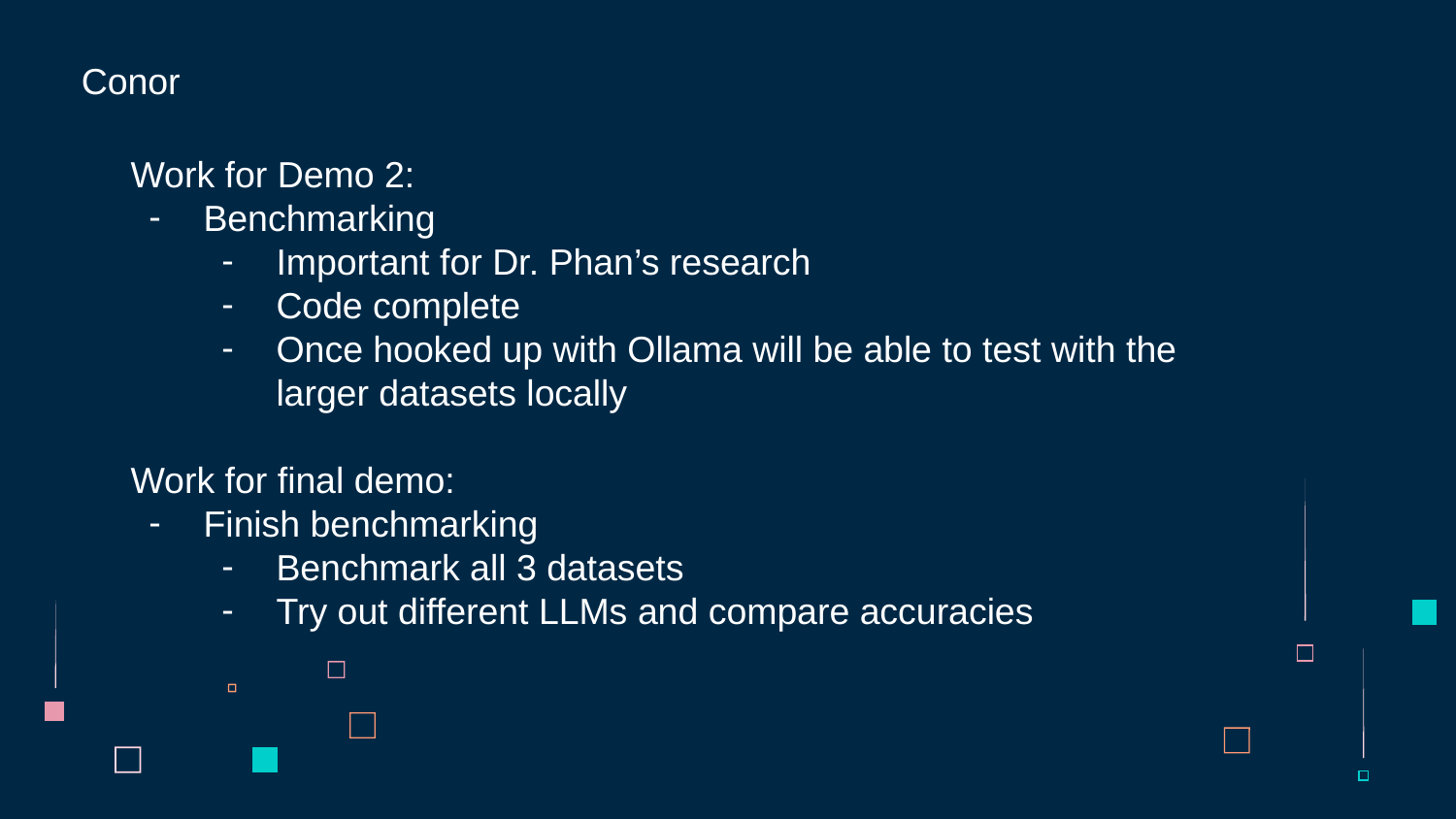

Conor
Work for Demo 2:
Benchmarking
Important for Dr. Phan’s research
Code complete
Once hooked up with Ollama will be able to test with the larger datasets locally

Work for final demo:
Finish benchmarking
Benchmark all 3 datasets
Try out different LLMs and compare accuracies